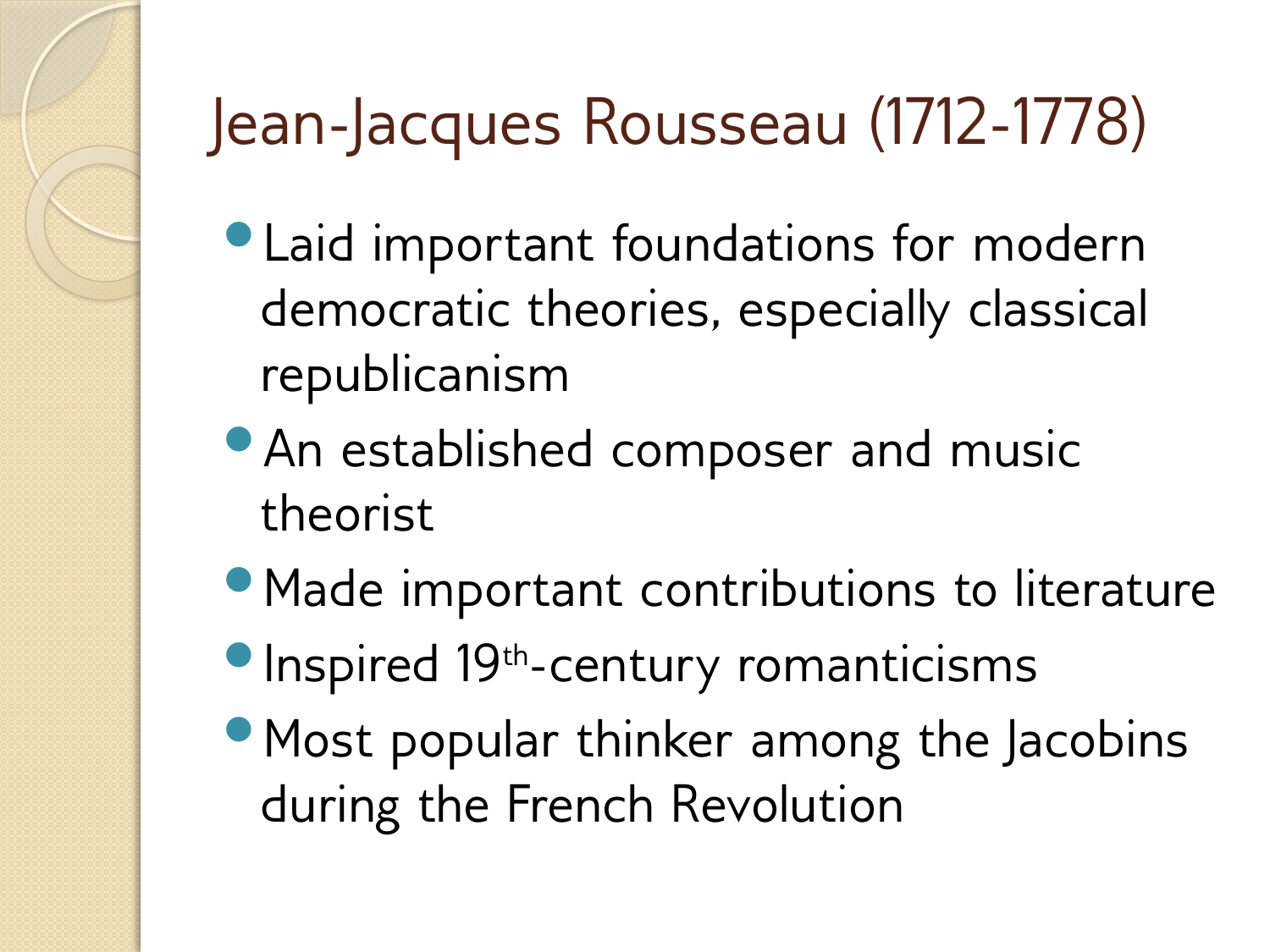

# Jean-Jacques Rousseau (1712-1778)
Laid important foundations for modern democratic theories, especially classical republicanism
An established composer and music theorist
Made important contributions to literature
Inspired 19th-century romanticisms
Most popular thinker among the Jacobins during the French Revolution